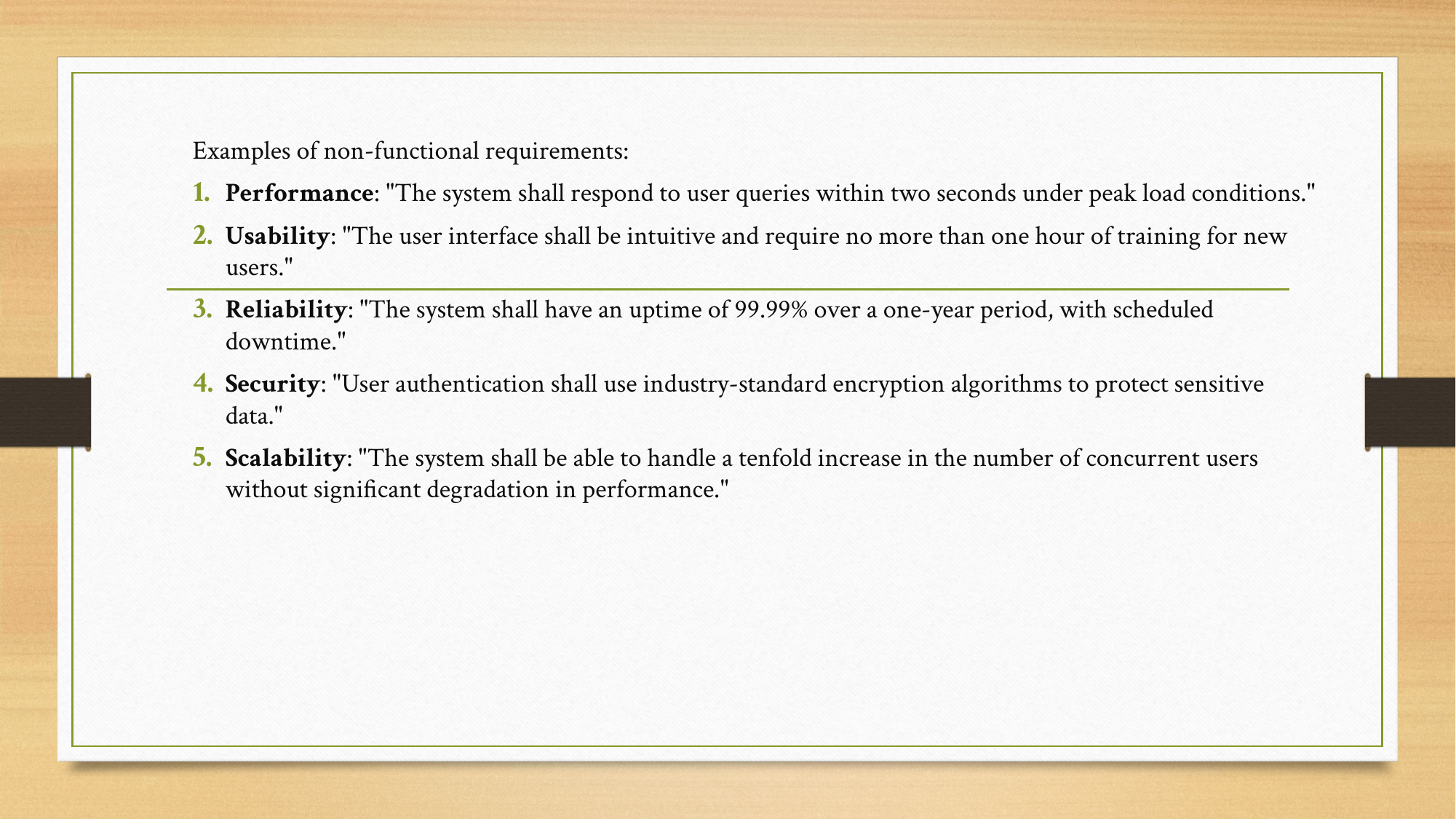

Examples of non-functional requirements:
Performance: "The system shall respond to user queries within two seconds under peak load conditions."
Usability: "The user interface shall be intuitive and require no more than one hour of training for new users."
Reliability: "The system shall have an uptime of 99.99% over a one-year period, with scheduled downtime."
Security: "User authentication shall use industry-standard encryption algorithms to protect sensitive data."
Scalability: "The system shall be able to handle a tenfold increase in the number of concurrent users without significant degradation in performance."